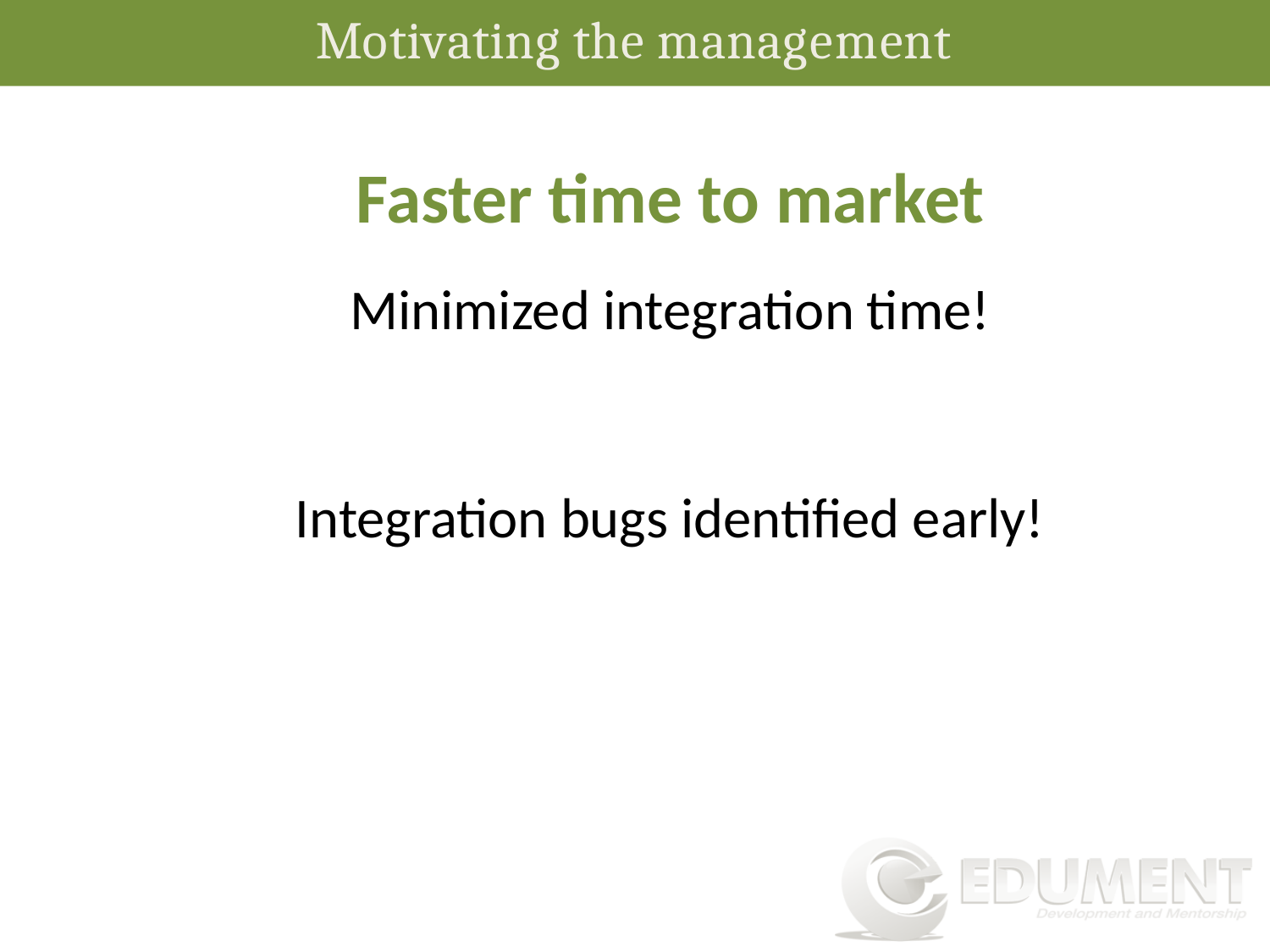

Motivating the management
Faster time to market
Minimized integration time!

Integration bugs identified early!